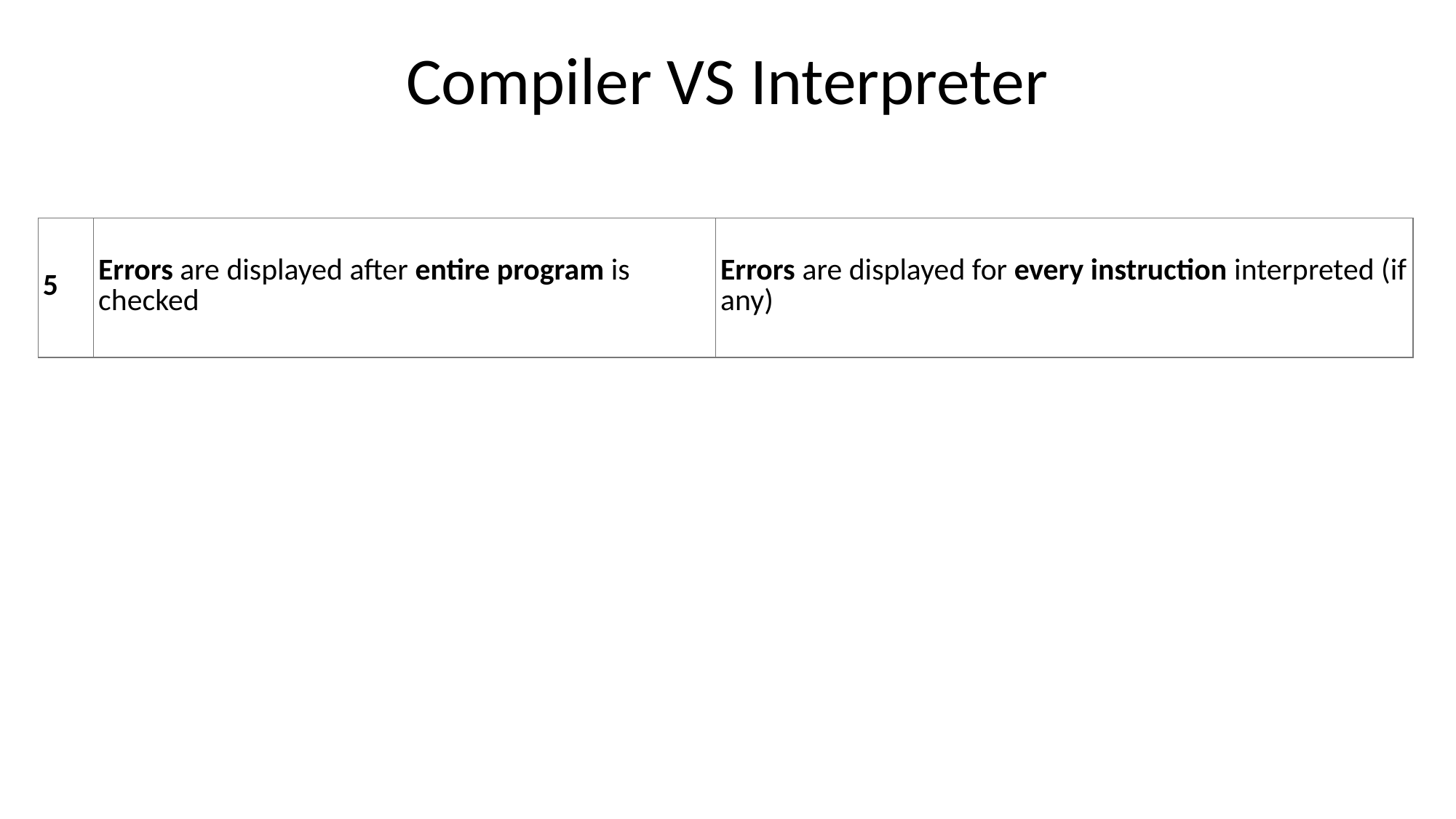

# Compiler VS Interpreter
| 5 | Errors are displayed after entire program is checked | Errors are displayed for every instruction interpreted (if any) |
| --- | --- | --- |